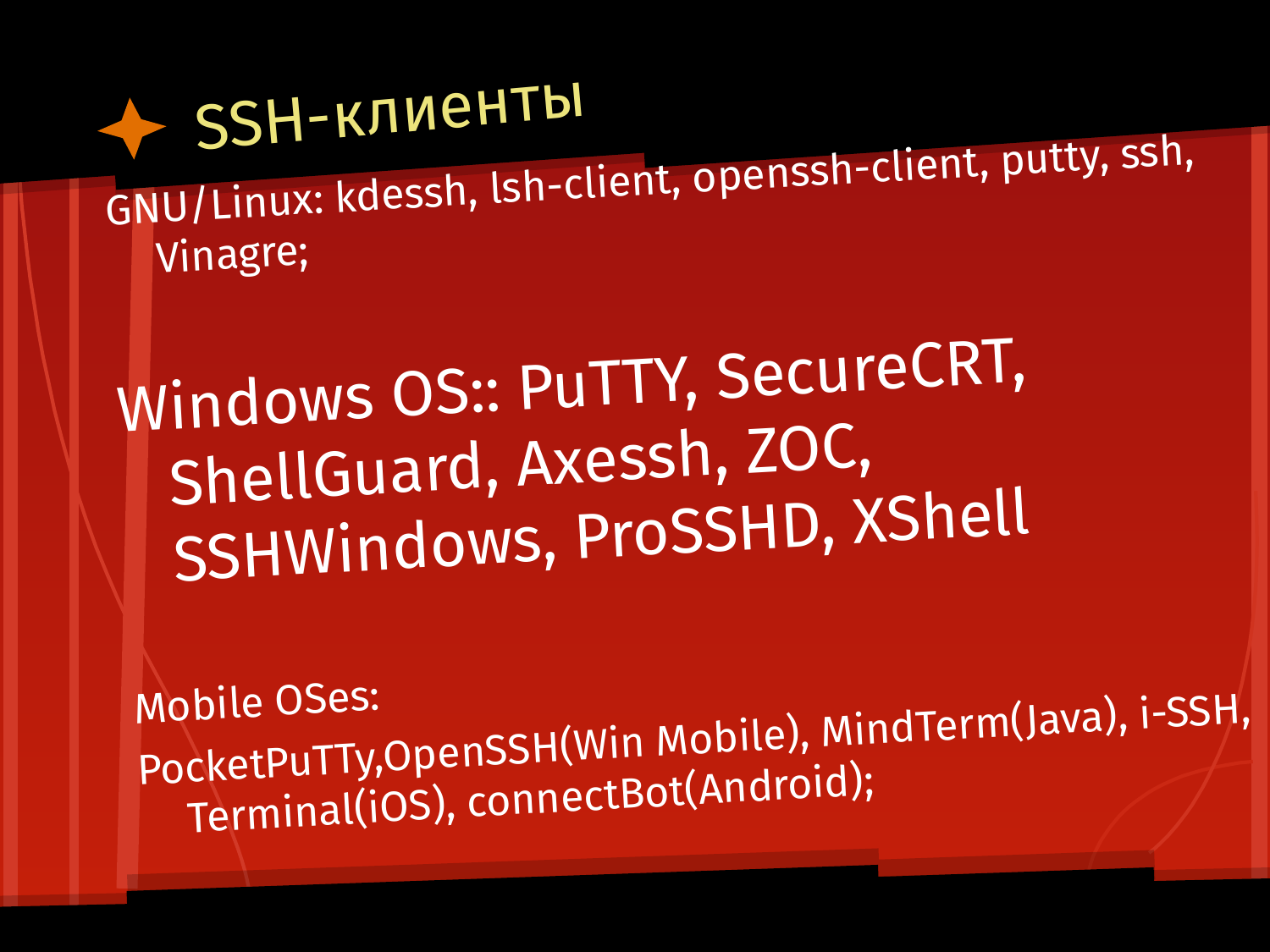

# SSH-клиенты
GNU/Linux: kdessh, lsh-client, openssh-client, putty, ssh, Vinagre;

Windows OS:: PuTTY, SecureCRT, ShellGuard, Axessh, ZOC, SSHWindows, ProSSHD, XShell

Mobile OSes:
PocketPuTTy,OpenSSH(Win Mobile), MindTerm(Java), i-SSH, Terminal(iOS), connectBot(Android);